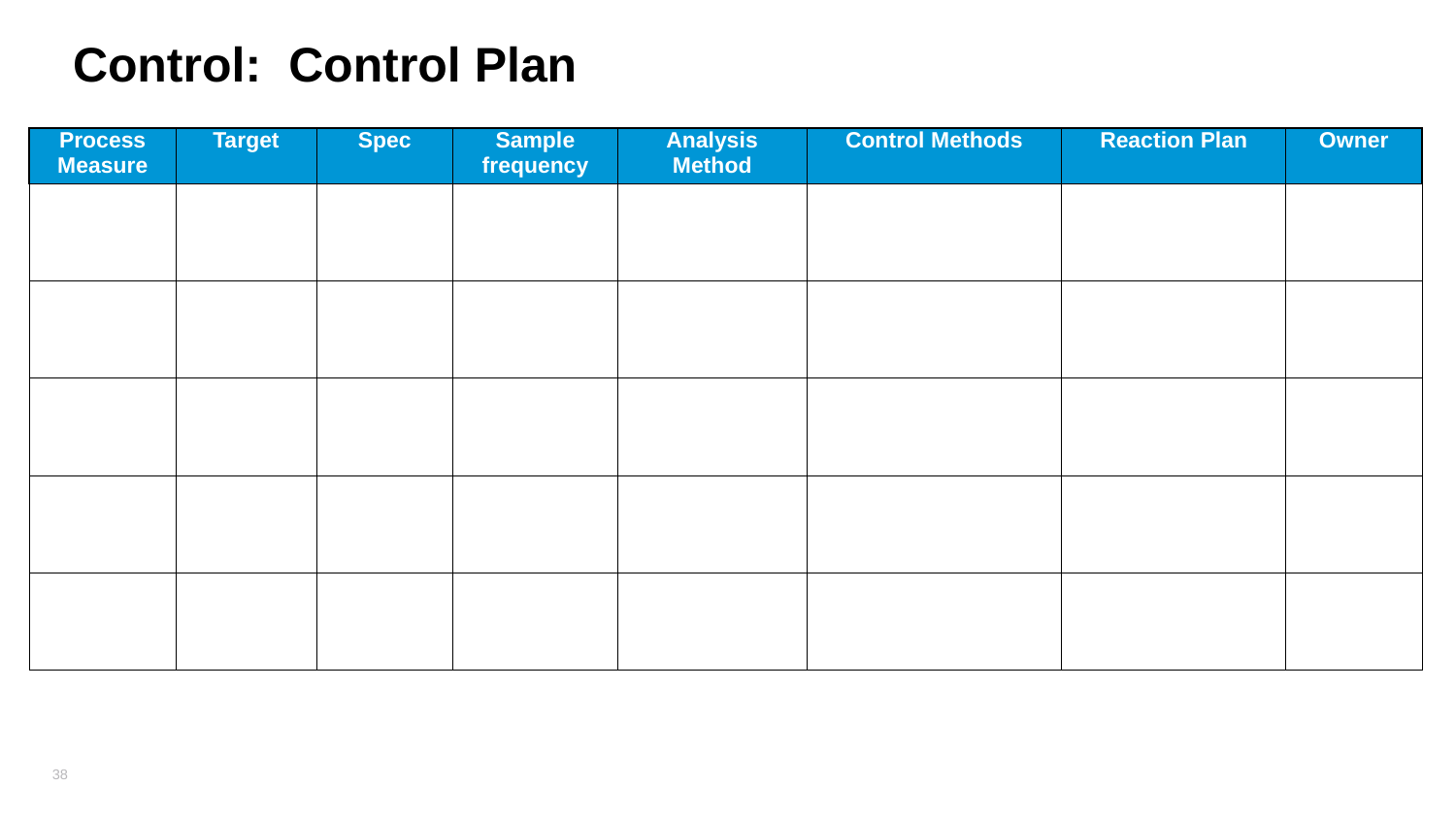

# Control:  Control Plan
| Process Measure | Target | Spec | Sample frequency | Analysis Method | Control Methods | Reaction Plan | Owner |
| --- | --- | --- | --- | --- | --- | --- | --- |
|  |  |  |  |  |  |  |  |
|  |  |  |  |  |  |  |  |
|  |  |  |  |  |  |  |  |
|  |  |  |  |  |  |  |  |
|  |  |  |  |  |  |  |  |